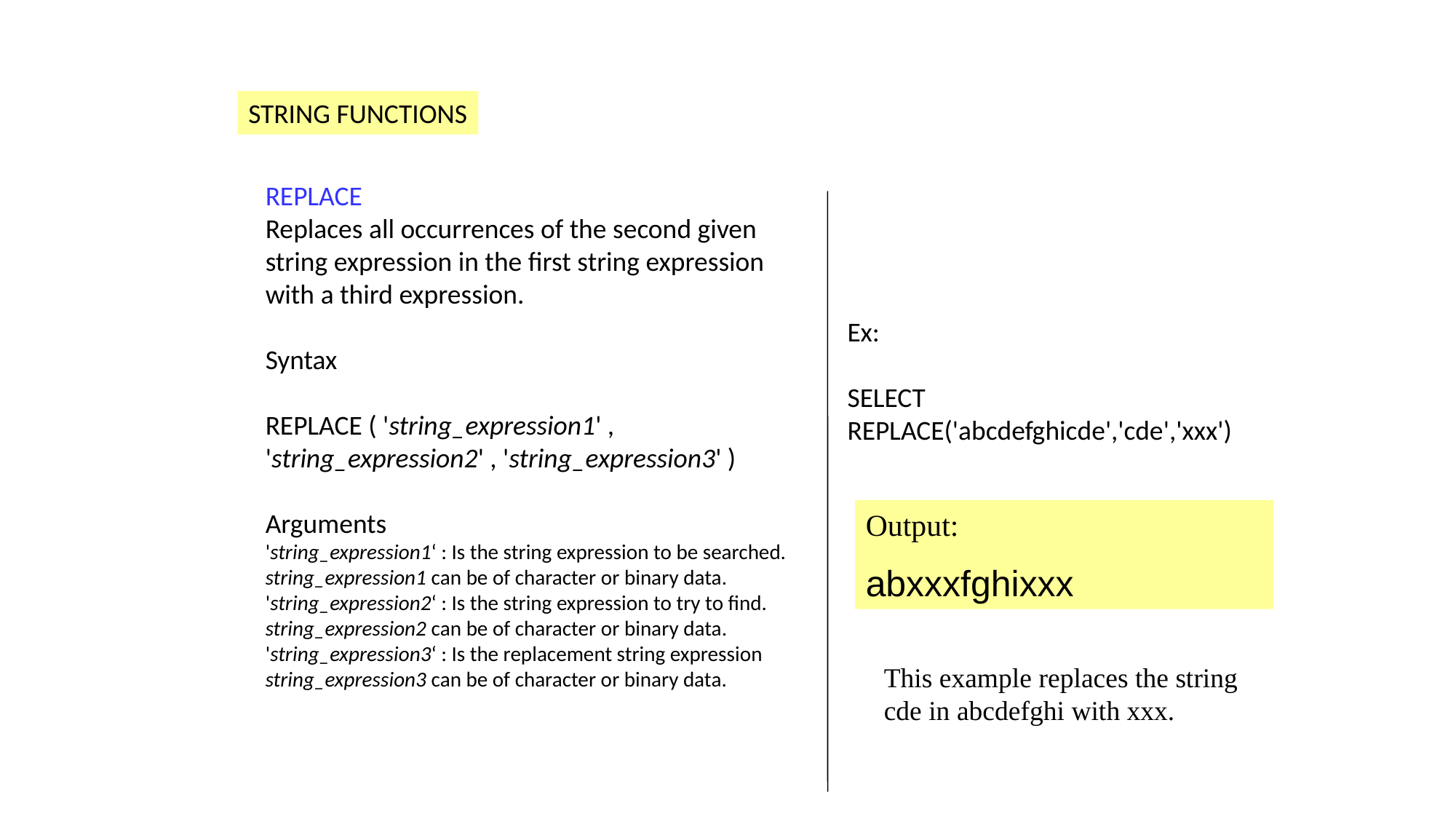

FUNCTIONS
STRING FUNCTIONS
REPLACE
Replaces all occurrences of the second given string expression in the first string expression with a third expression.

Syntax

REPLACE ( 'string_expression1' , 'string_expression2' , 'string_expression3' )

Arguments
'string_expression1‘ : Is the string expression to be searched. string_expression1 can be of character or binary data.
'string_expression2‘ : Is the string expression to try to find. string_expression2 can be of character or binary data.
'string_expression3‘ : Is the replacement string expression string_expression3 can be of character or binary data.

Ex:

SELECT REPLACE('abcdefghicde','cde','xxx')
Output:
abxxxfghixxx
This example replaces the string cde in abcdefghi with xxx.